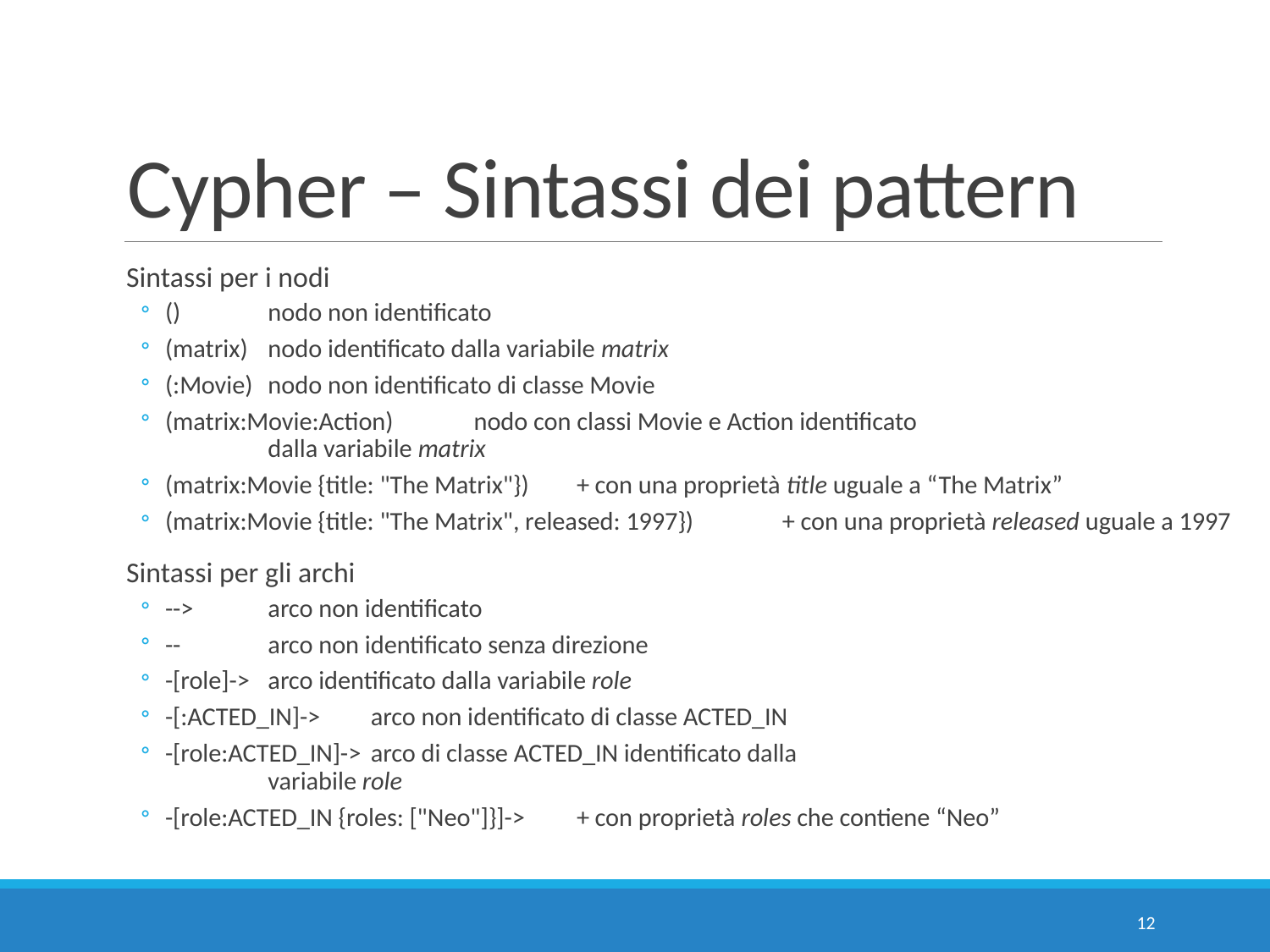

# Cypher – Sintassi dei pattern
Sintassi per i nodi
() 					nodo non identificato
(matrix) 				nodo identificato dalla variabile matrix
(:Movie) 				nodo non identificato di classe Movie
(matrix:Movie:Action) 			nodo con classi Movie e Action identificato
					dalla variabile matrix
(matrix:Movie {title: "The Matrix"}) 		+ con una proprietà title uguale a “The Matrix”
(matrix:Movie {title: "The Matrix", released: 1997}) 	+ con una proprietà released uguale a 1997
Sintassi per gli archi
--> 					arco non identificato
--					arco non identificato senza direzione
-[role]-> 				arco identificato dalla variabile role
-[:ACTED_IN]-> 				arco non identificato di classe ACTED_IN
-[role:ACTED_IN]-> 			arco di classe ACTED_IN identificato dalla
					variabile role
-[role:ACTED_IN {roles: ["Neo"]}]-> 		+ con proprietà roles che contiene “Neo”
12